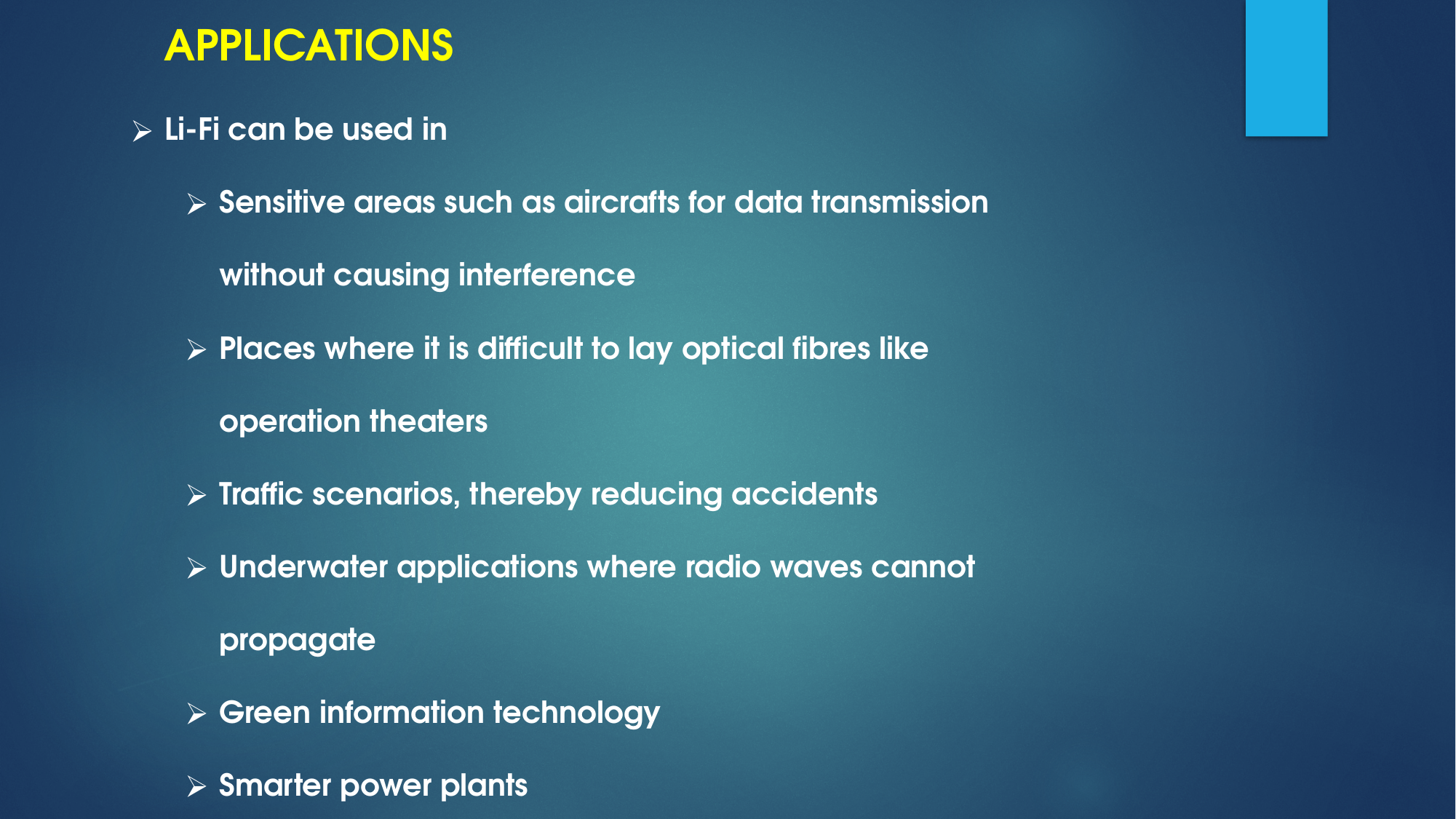

APPLICATIONS
Li-Fi can be used in
Sensitive areas such as aircrafts for data transmission without causing interference
Places where it is difficult to lay optical fibres like operation theaters
Traffic scenarios, thereby reducing accidents
Underwater applications where radio waves cannot propagate
Green information technology
Smarter power plants